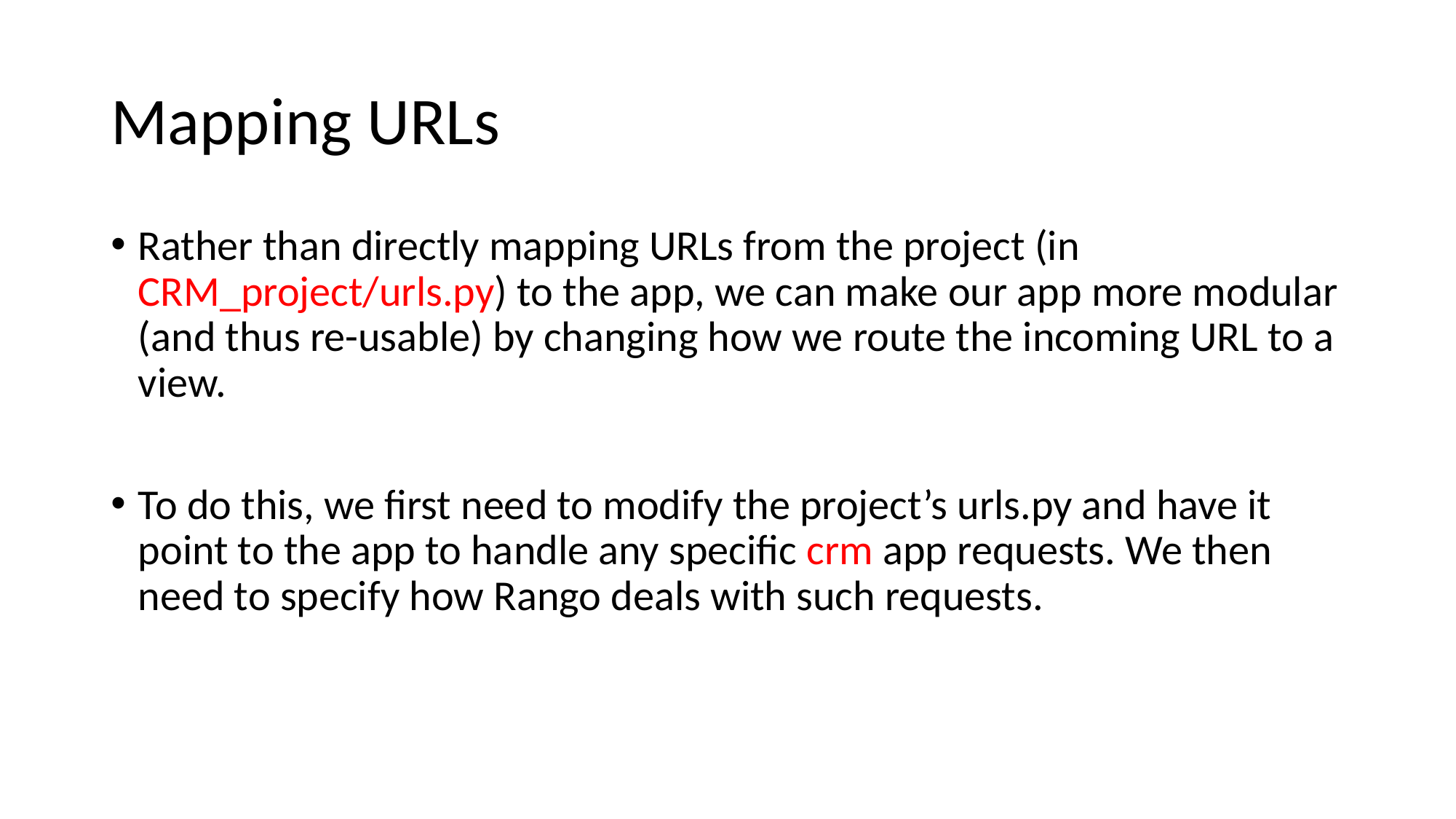

# Mapping URLs
Rather than directly mapping URLs from the project (in CRM_project/urls.py) to the app, we can make our app more modular (and thus re-usable) by changing how we route the incoming URL to a view.

To do this, we first need to modify the project’s urls.py and have it point to the app to handle any specific crm app requests. We then need to specify how Rango deals with such requests.